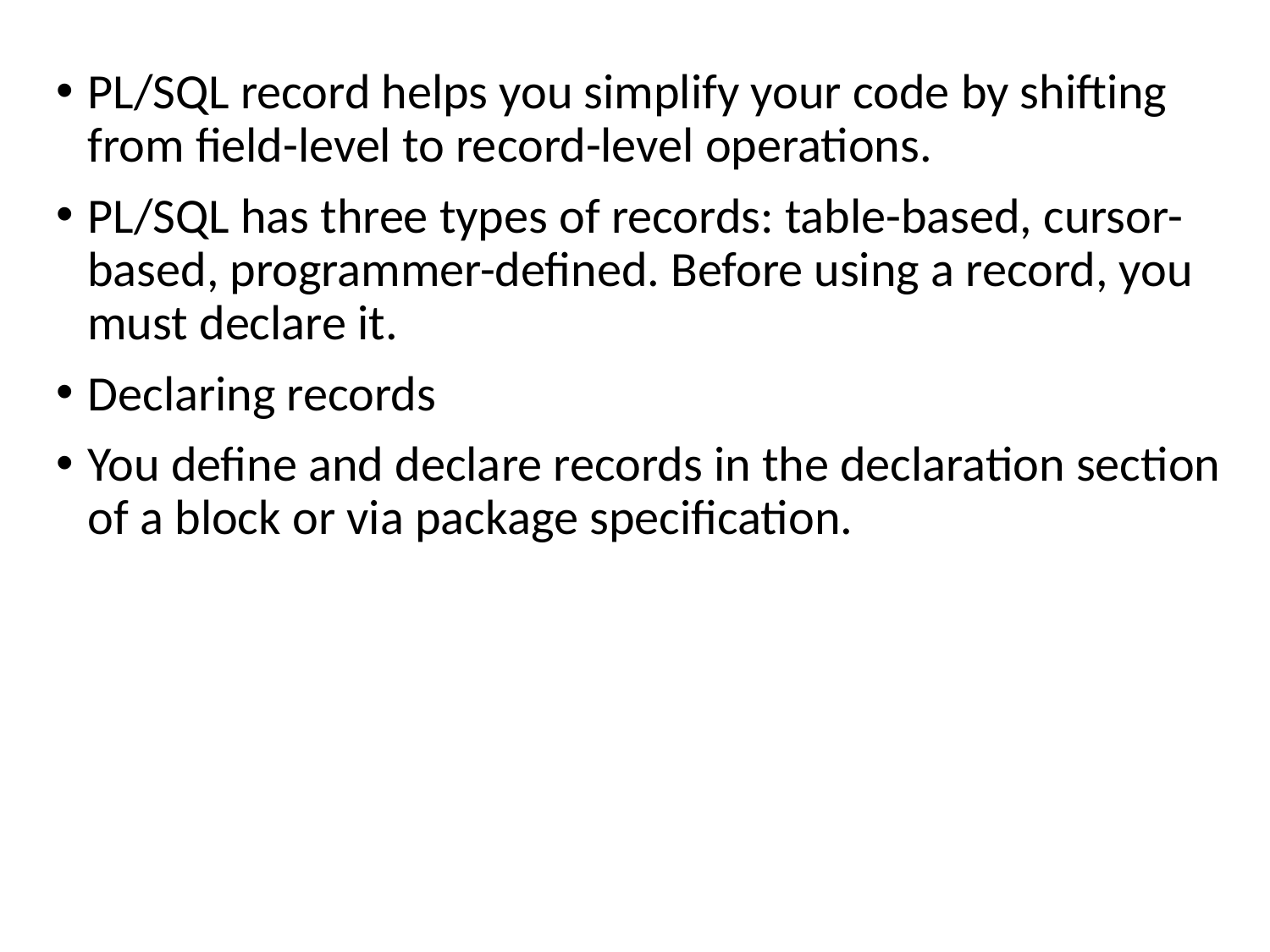

PL/SQL record helps you simplify your code by shifting from field-level to record-level operations.
PL/SQL has three types of records: table-based, cursor-based, programmer-defined. Before using a record, you must declare it.
Declaring records
You define and declare records in the declaration section of a block or via package specification.